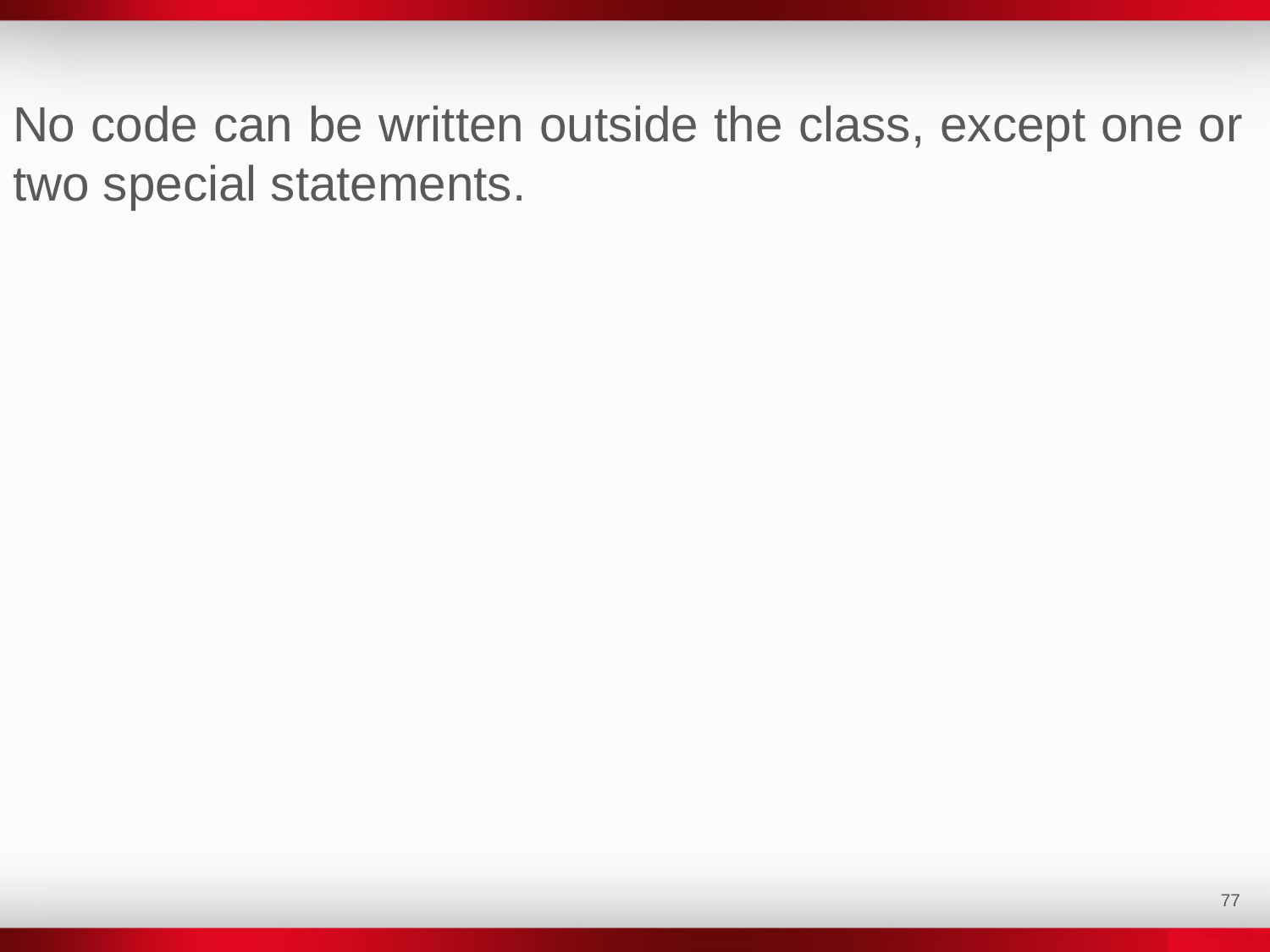

No code can be written outside the class, except one or two special statements.
77